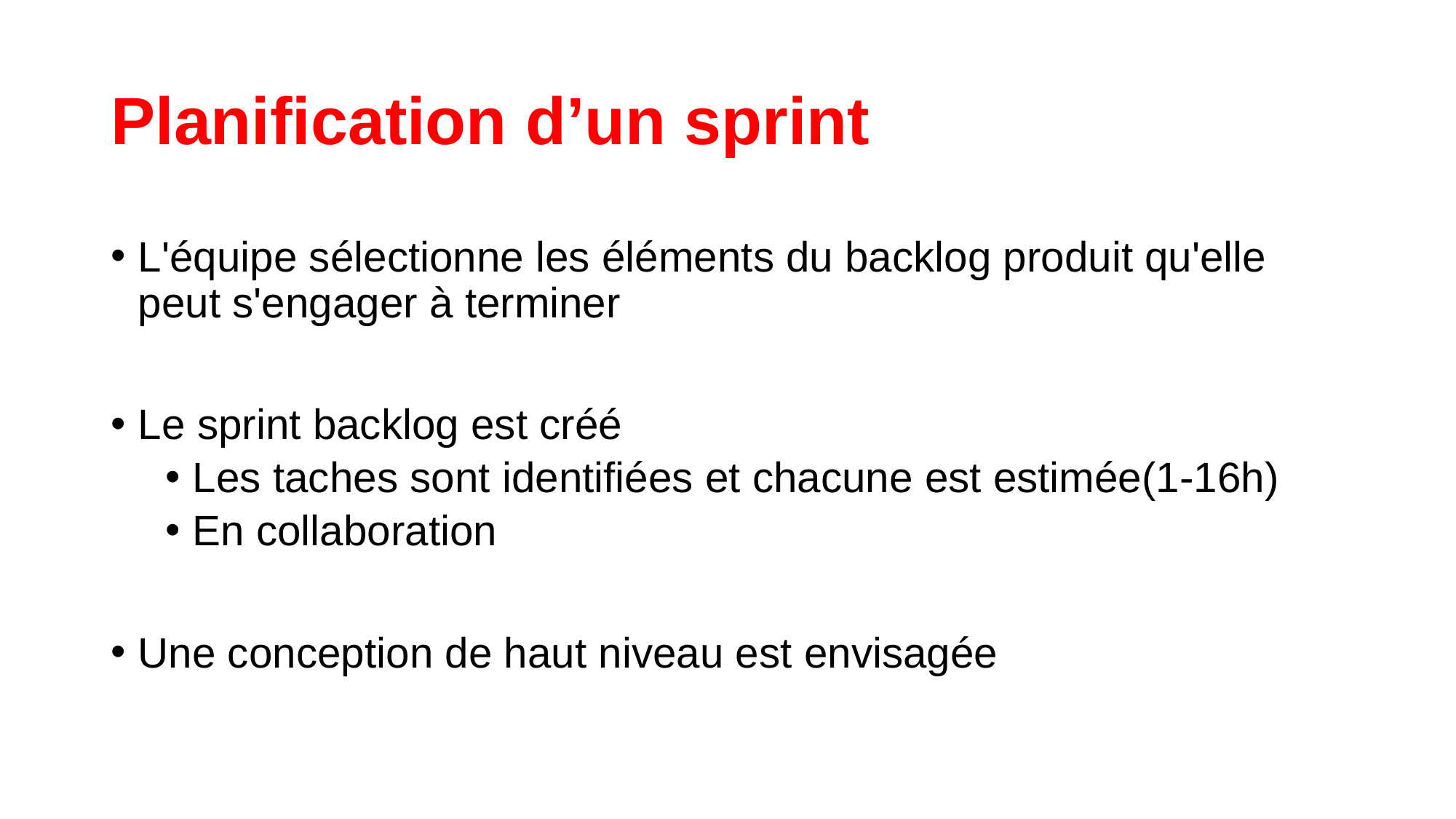

# Planification d’un sprint
L'équipe sélectionne les éléments du backlog produit qu'elle peut s'engager à terminer

Le sprint backlog est créé
Les taches sont identifiées et chacune est estimée(1-16h)
En collaboration

Une conception de haut niveau est envisagée